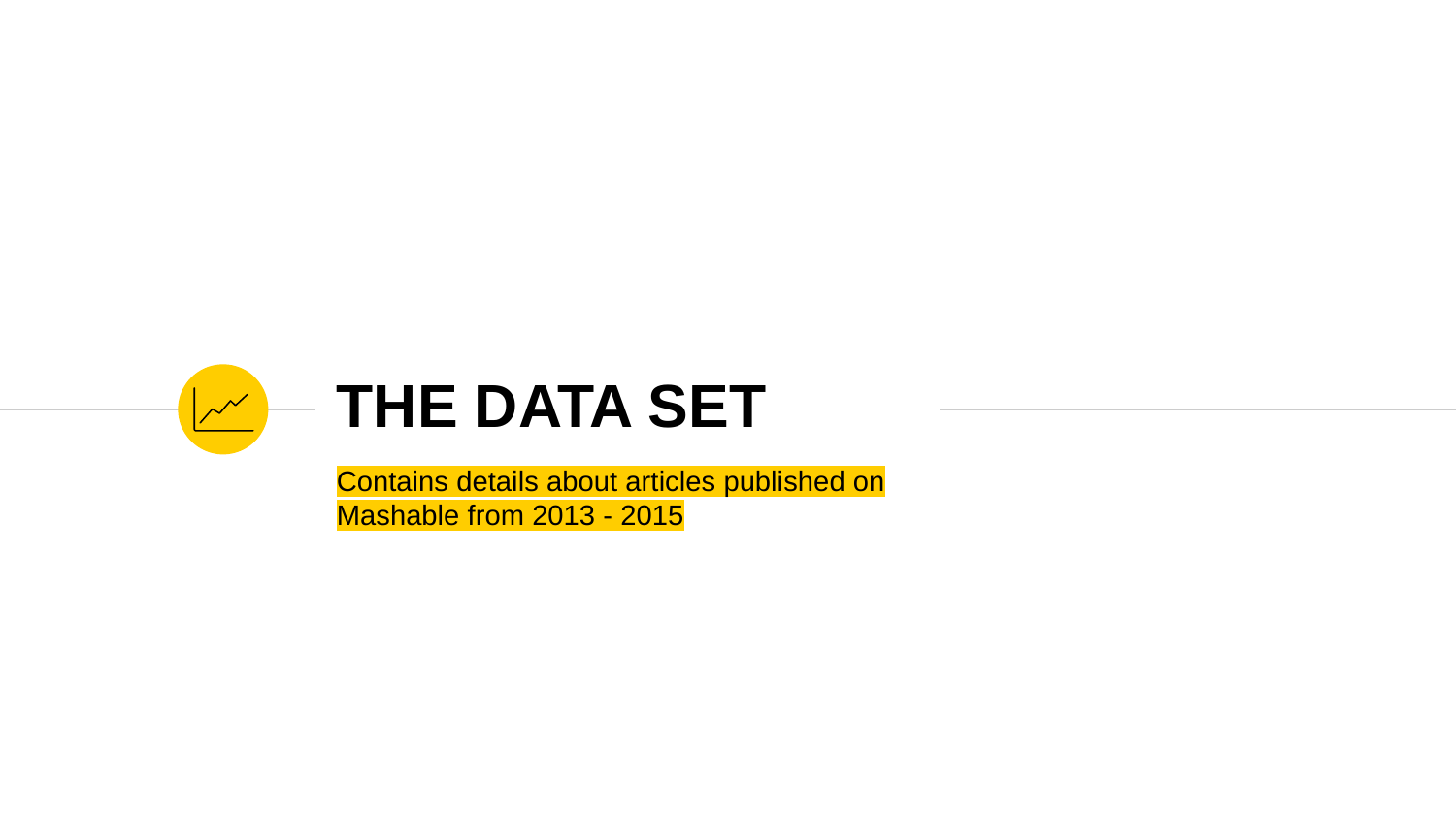

# THE DATA SET

Contains details about articles published on Mashable from 2013 - 2015